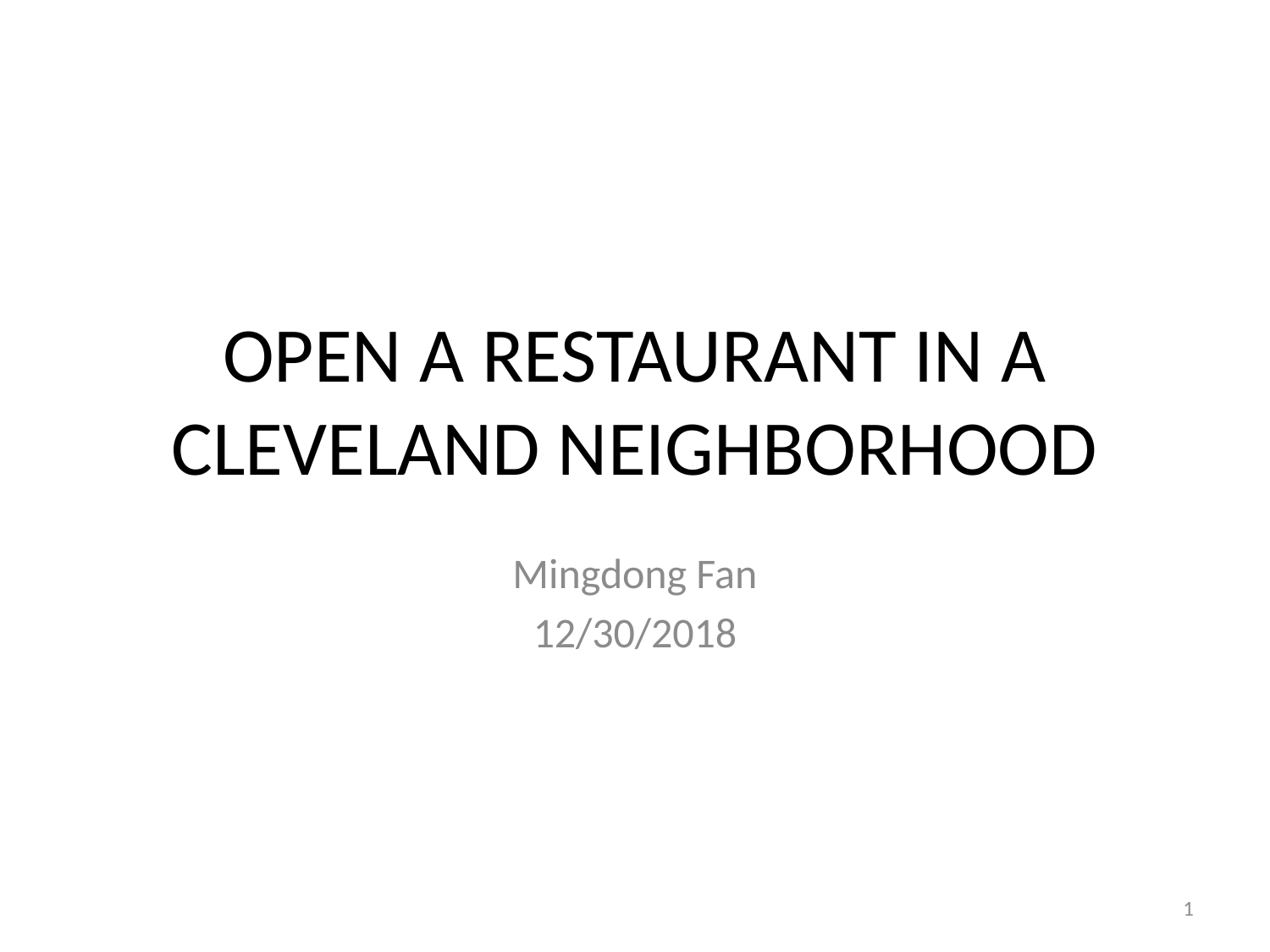

# OPEN A RESTAURANT IN A CLEVELAND NEIGHBORHOOD
Mingdong Fan
12/30/2018
1